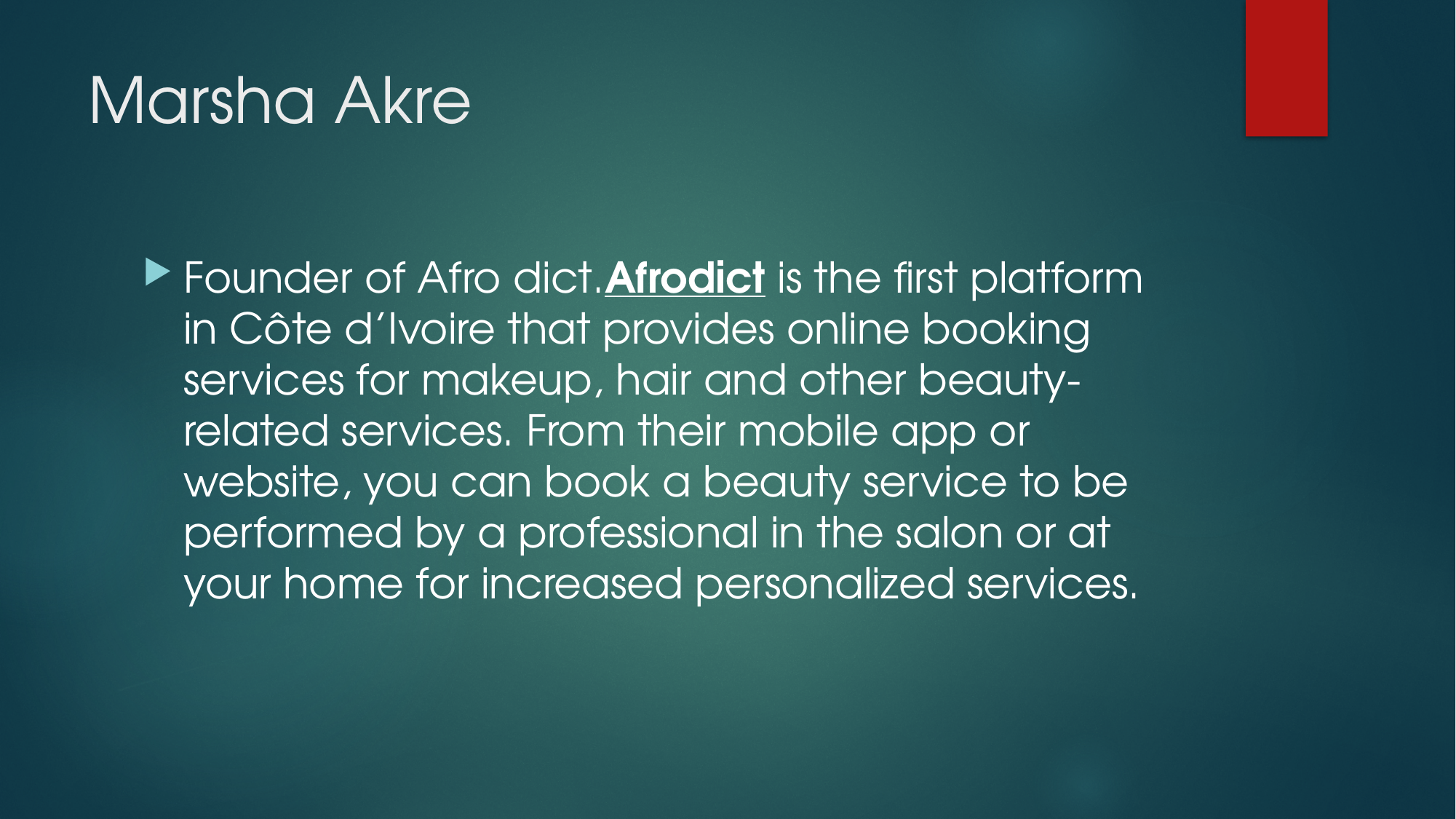

# Marsha Akre
Founder of Afro dict.Afrodict is the first platform in Côte d’Ivoire that provides online booking services for makeup, hair and other beauty-related services. From their mobile app or website, you can book a beauty service to be performed by a professional in the salon or at your home for increased personalized services.